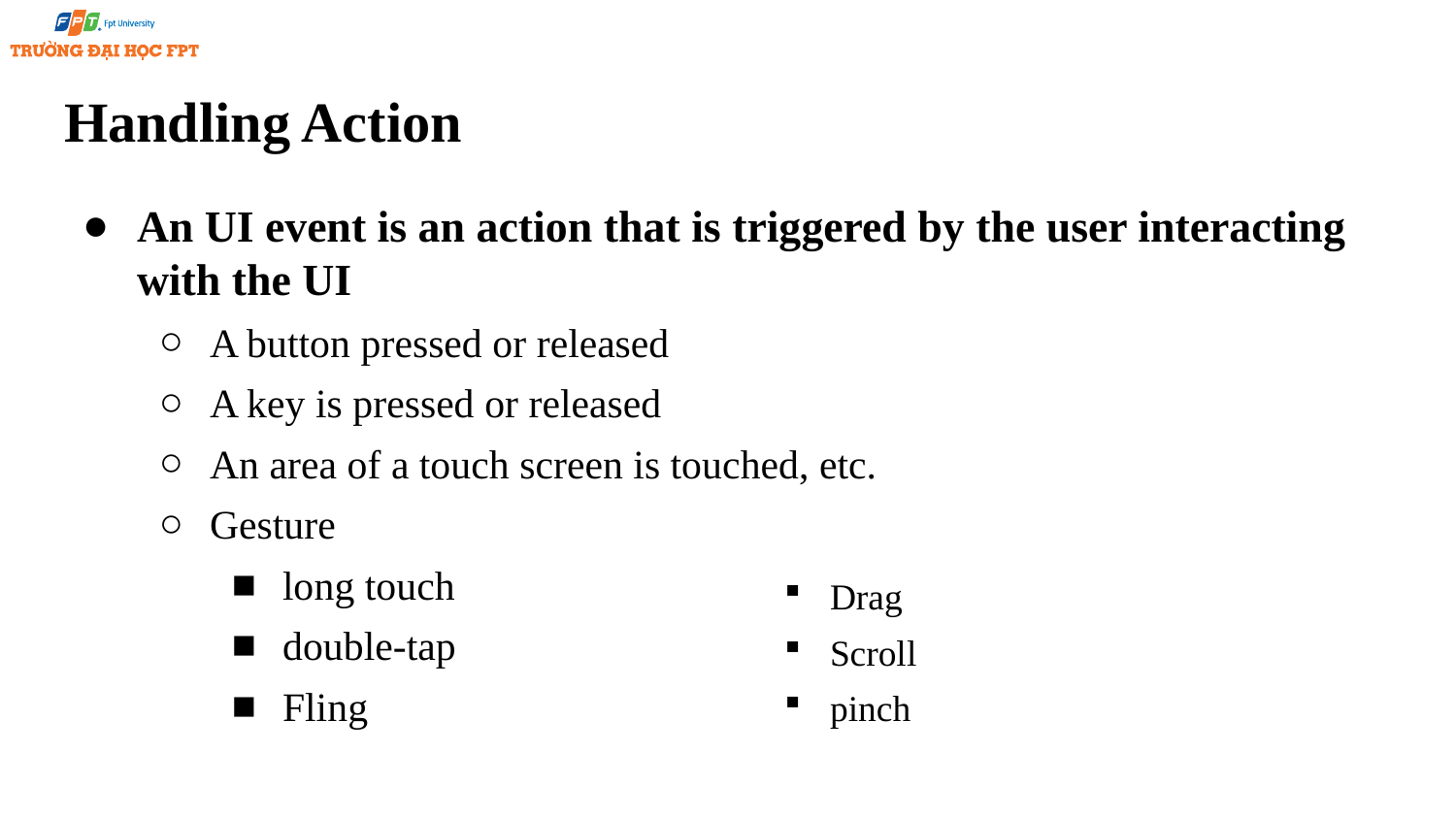

# Handling Action
An UI event is an action that is triggered by the user interacting with the UI
A button pressed or released
A key is pressed or released
An area of a touch screen is touched, etc.
Gesture
long touch
double-tap
Fling

Drag
Scroll
pinch